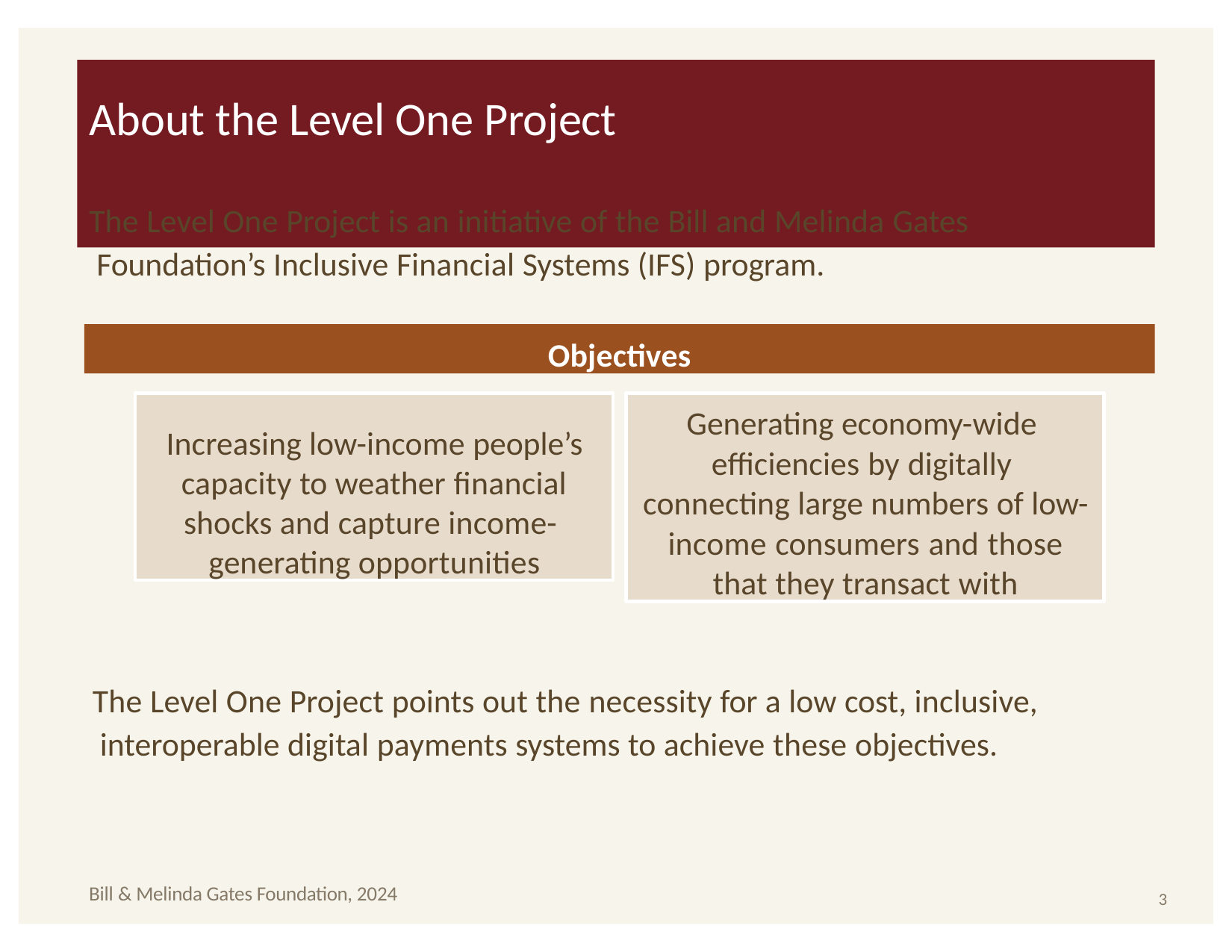

# About the Level One Project
The Level One Project is an initiative of the Bill and Melinda Gates  Foundation’s Inclusive Financial Systems (IFS) program.
Objectives
Increasing low-income people’s  capacity to weather financial  shocks and capture income-  generating opportunities
Generating economy-wide  efficiencies by digitally  connecting large numbers of low-  income consumers and those  that they transact with
The Level One Project points out the necessity for a low cost, inclusive,  interoperable digital payments systems to achieve these objectives.
Bill & Melinda Gates Foundation, 2024
3